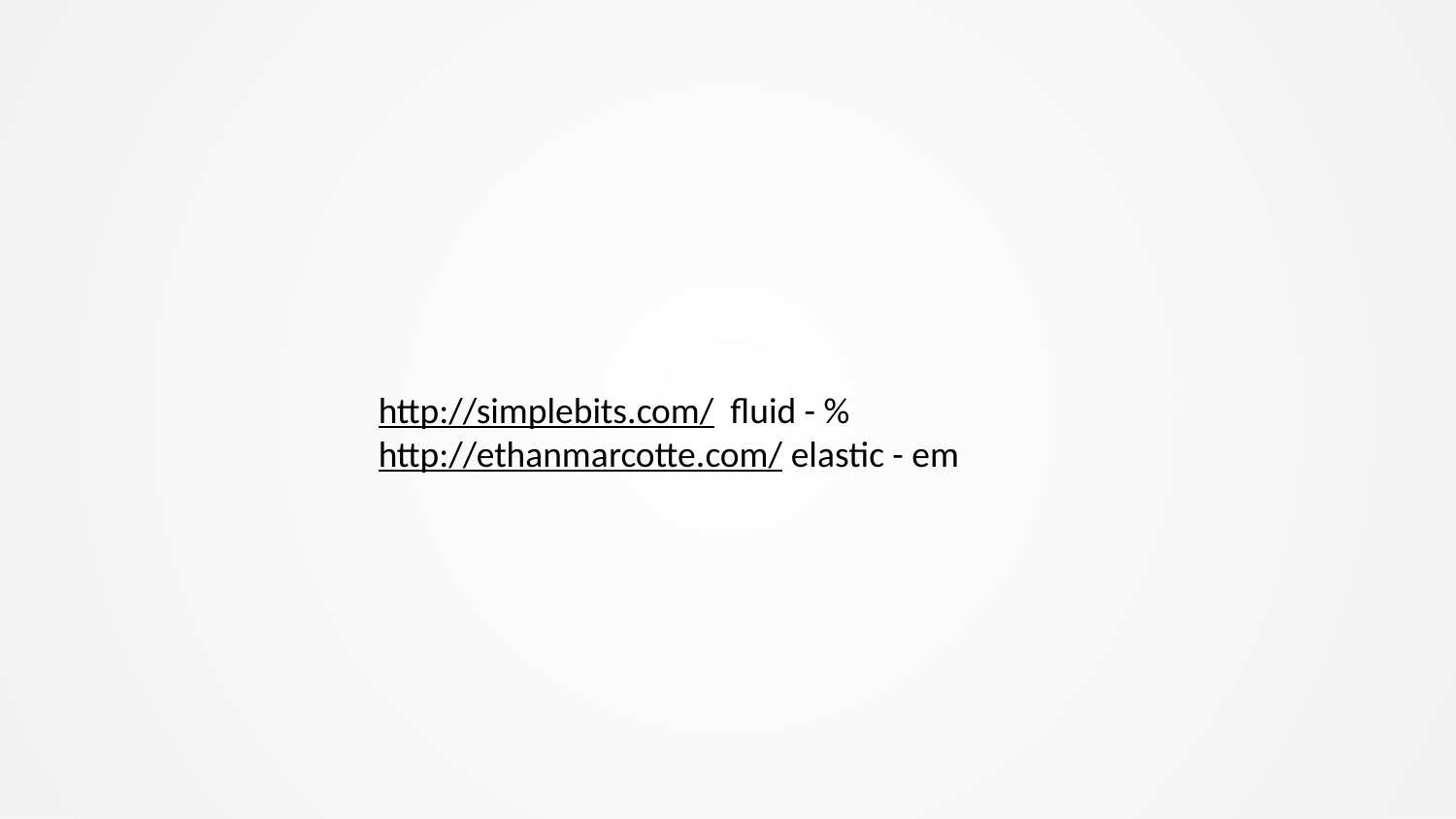

#

http://simplebits.com/  fluid - %
http://ethanmarcotte.com/ elastic - em